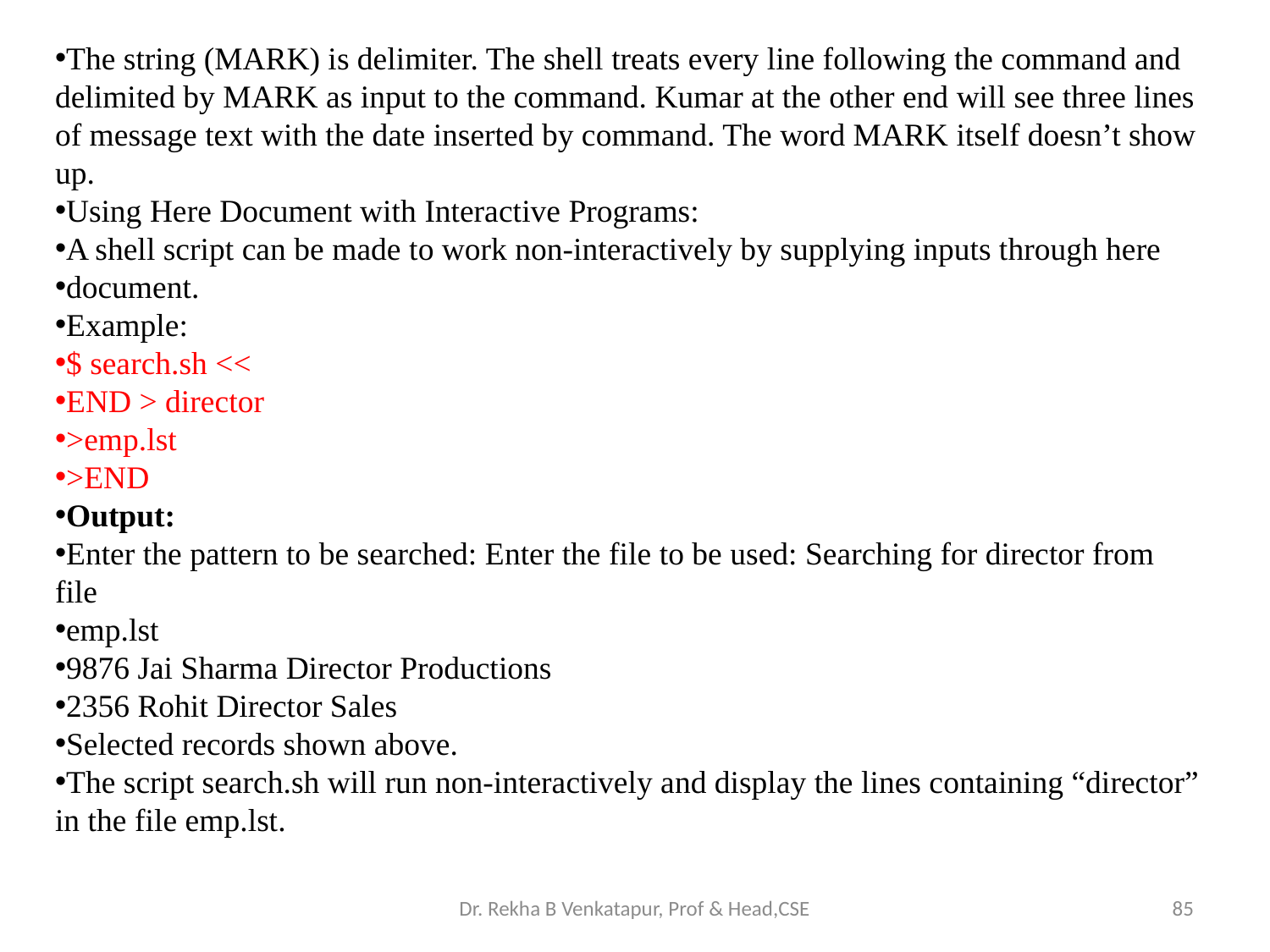

The string (MARK) is delimiter. The shell treats every line following the command and delimited by MARK as input to the command. Kumar at the other end will see three lines of message text with the date inserted by command. The word MARK itself doesn’t show up.
Using Here Document with Interactive Programs:
A shell script can be made to work non-interactively by supplying inputs through here
document.
Example:
$ search.sh <<
END > director
>emp.lst
>END
Output:
Enter the pattern to be searched: Enter the file to be used: Searching for director from file
emp.lst
9876 Jai Sharma Director Productions
2356 Rohit Director Sales
Selected records shown above.
The script search.sh will run non-interactively and display the lines containing “director” in the file emp.lst.

Dr. Rekha B Venkatapur, Prof & Head,CSE
85